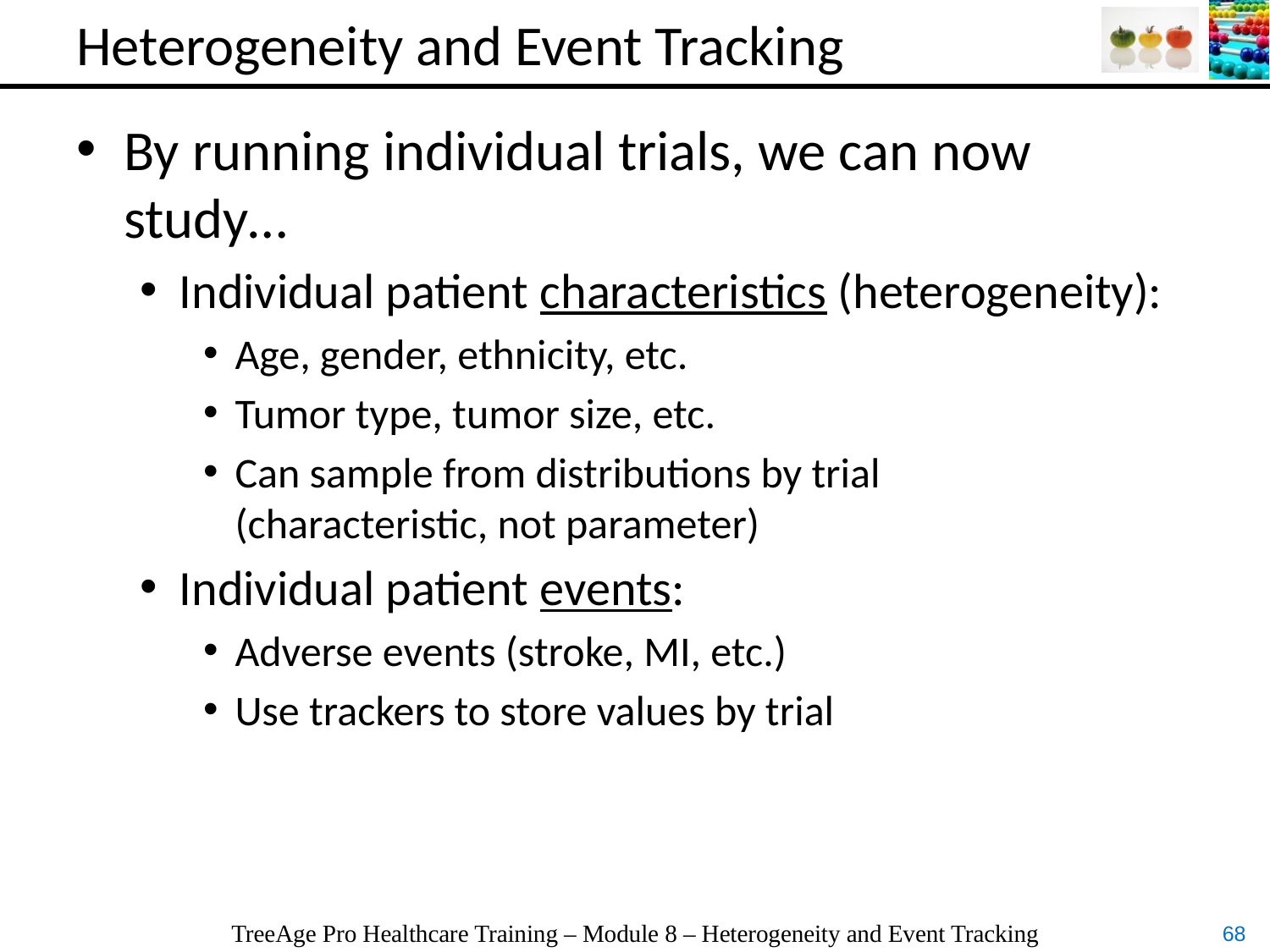

# Heterogeneity and Event Tracking
By running individual trials, we can now study…
Individual patient characteristics (heterogeneity):
Age, gender, ethnicity, etc.
Tumor type, tumor size, etc.
Can sample from distributions by trial
(characteristic, not parameter)
Individual patient events:
Adverse events (stroke, MI, etc.)
Use trackers to store values by trial
TreeAge Pro Healthcare Training – Module 8 – Heterogeneity and Event Tracking